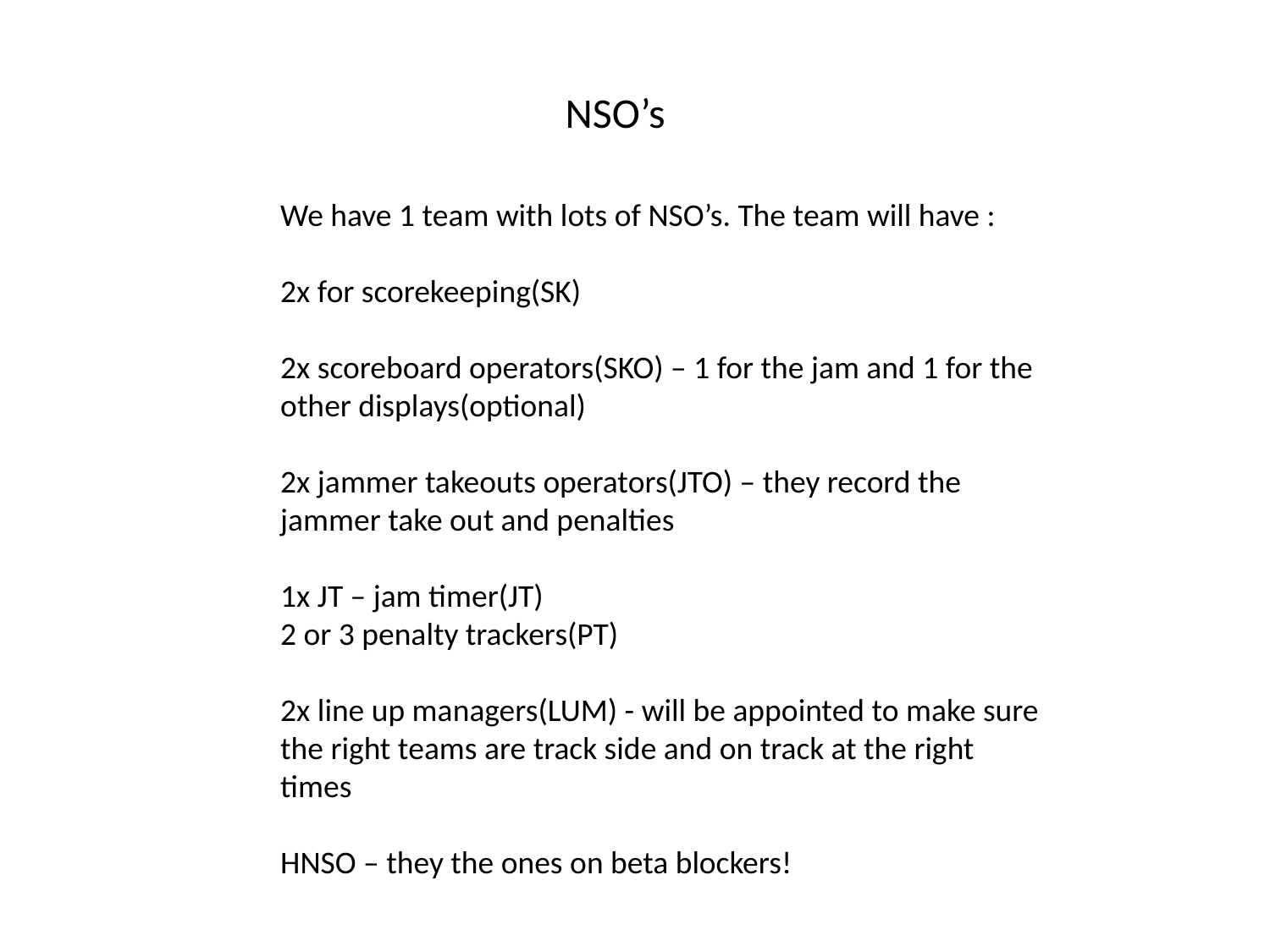

NSO’s
We have 1 team with lots of NSO’s. The team will have :
2x for scorekeeping(SK)
2x scoreboard operators(SKO) – 1 for the jam and 1 for the other displays(optional)
2x jammer takeouts operators(JTO) – they record the jammer take out and penalties
1x JT – jam timer(JT)
2 or 3 penalty trackers(PT)

2x line up managers(LUM) - will be appointed to make sure the right teams are track side and on track at the right times

HNSO – they the ones on beta blockers!